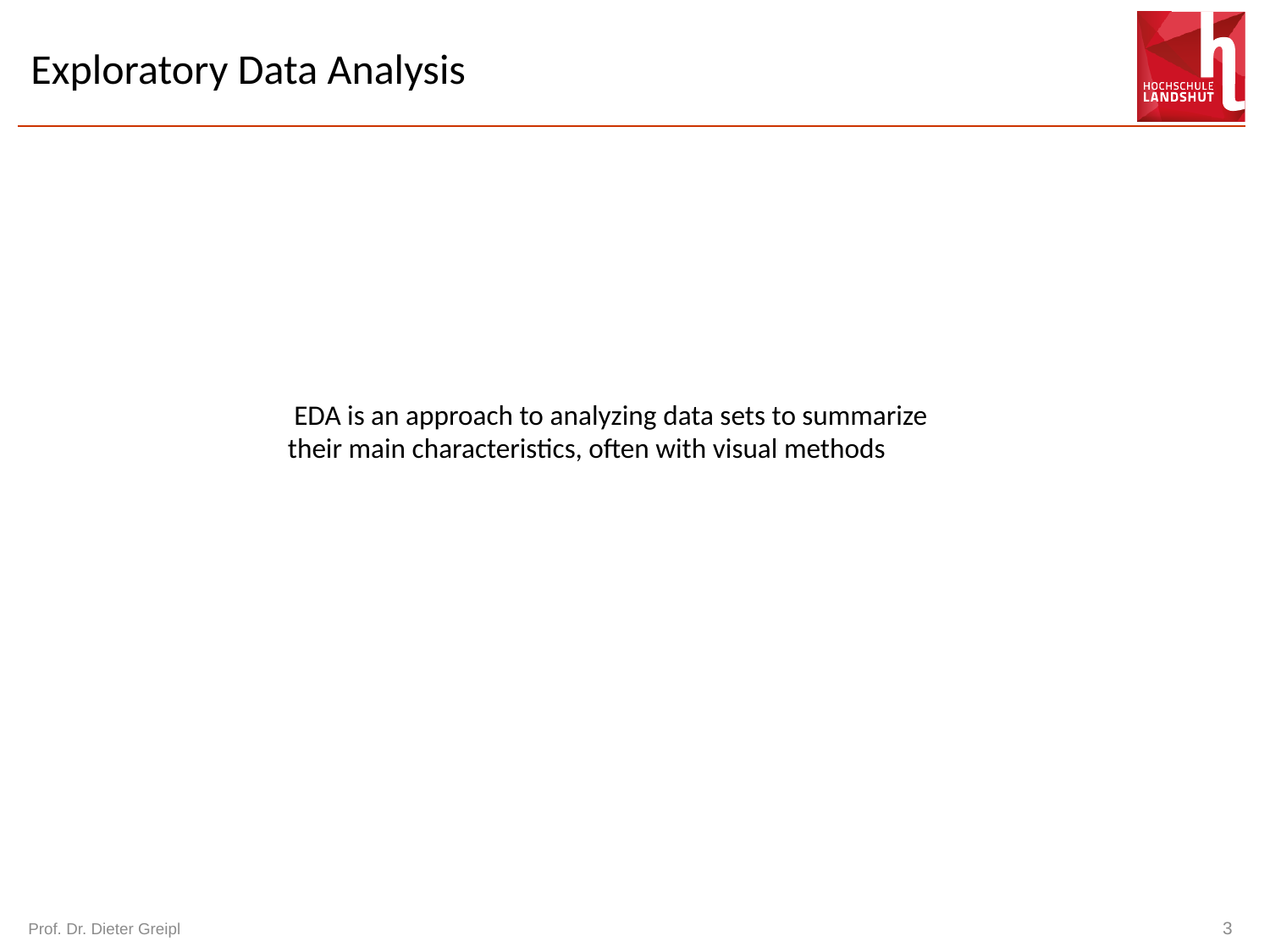

# Exploratory Data Analysis
 EDA is an approach to analyzing data sets to summarize their main characteristics, often with visual methods
Prof. Dr. Dieter Greipl
3